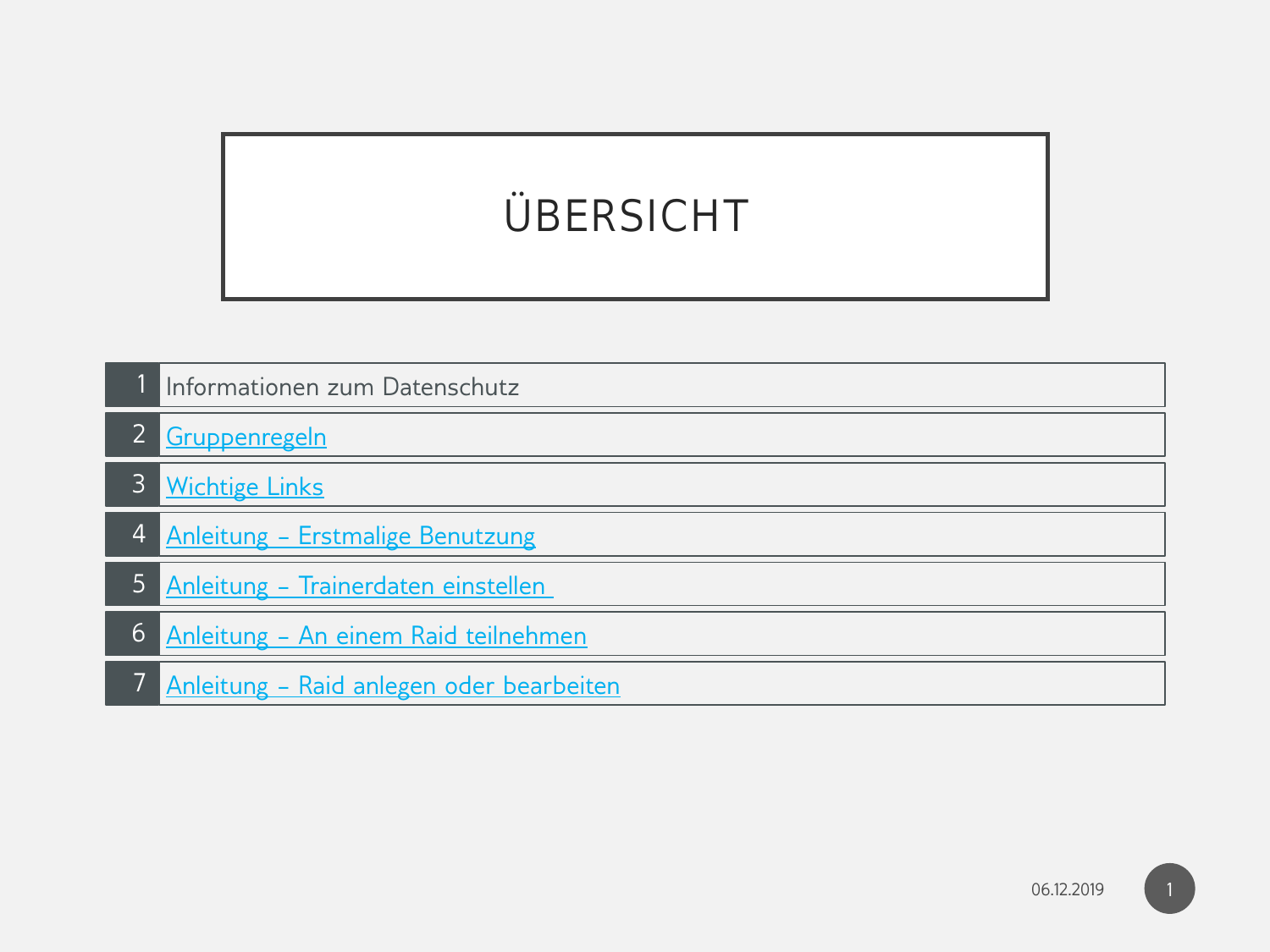

# Übersicht
1
Informationen zum Datenschutz
2
Gruppenregeln
3
Wichtige Links
4
Anleitung – Erstmalige Benutzung
5
Anleitung – Trainerdaten einstellen
6
Anleitung – An einem Raid teilnehmen
7
Anleitung – Raid anlegen oder bearbeiten
1
06.12.2019